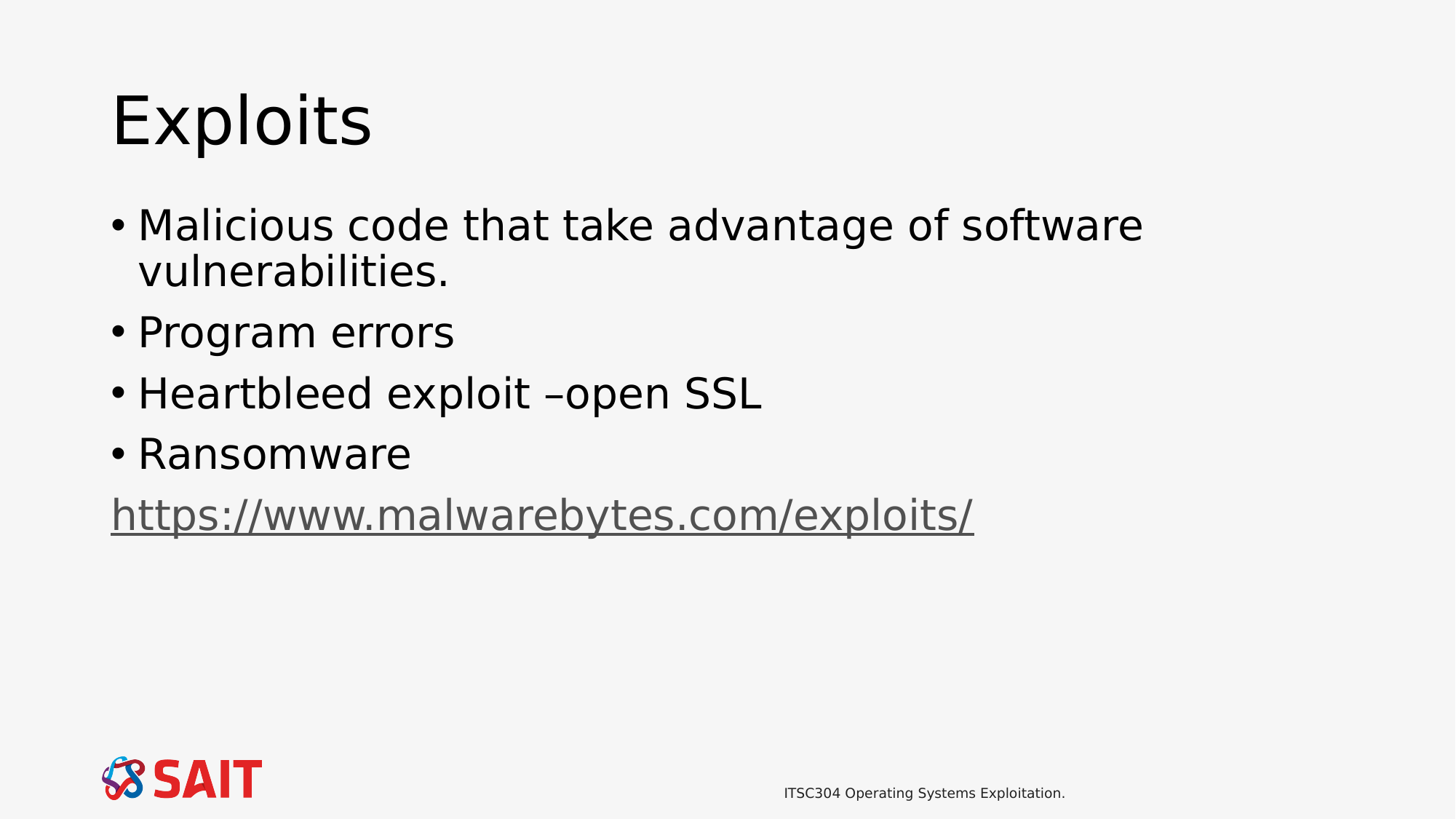

# Exploits
Malicious code that take advantage of software vulnerabilities.
Program errors
Heartbleed exploit –open SSL
Ransomware
https://www.malwarebytes.com/exploits/

ITSC304 Operating Systems Exploitation.